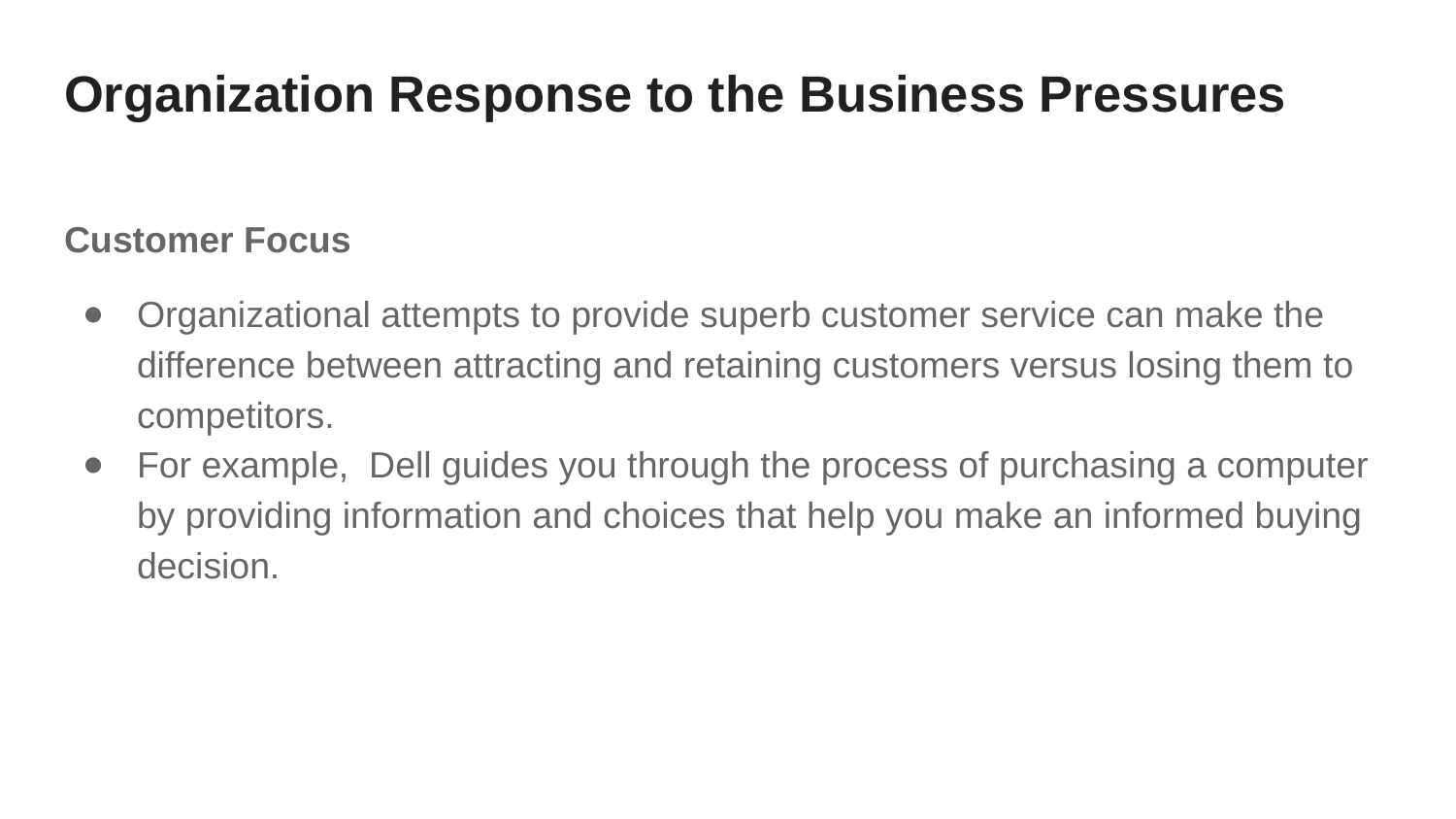

# Organization Response to the Business Pressures
Customer Focus
Organizational attempts to provide superb customer service can make the difference between attracting and retaining customers versus losing them to competitors.
For example,  Dell guides you through the process of purchasing a computer by providing information and choices that help you make an informed buying decision.